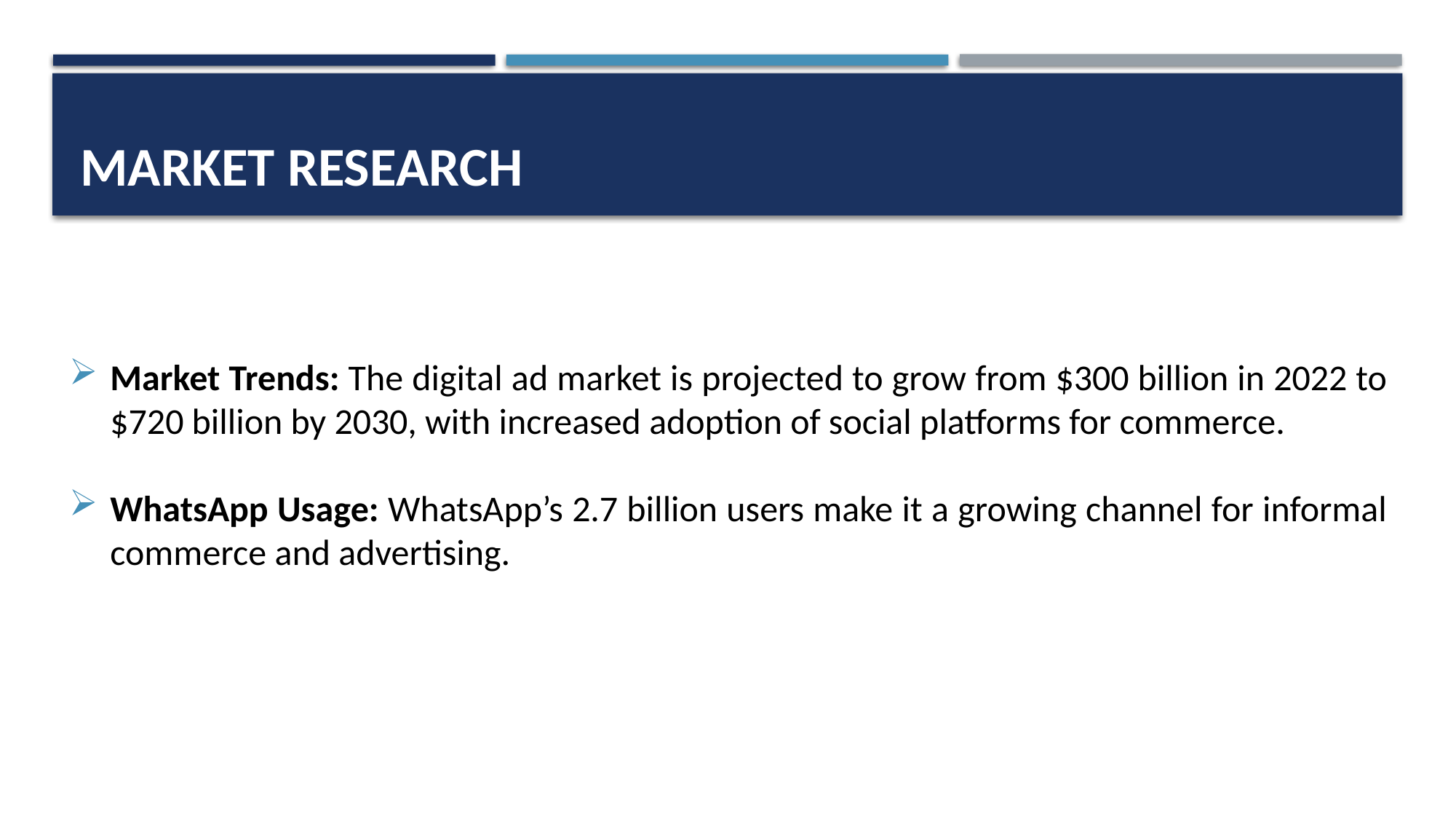

# Market Research
Market Trends: The digital ad market is projected to grow from $300 billion in 2022 to $720 billion by 2030, with increased adoption of social platforms for commerce.

WhatsApp Usage: WhatsApp’s 2.7 billion users make it a growing channel for informal commerce and advertising.